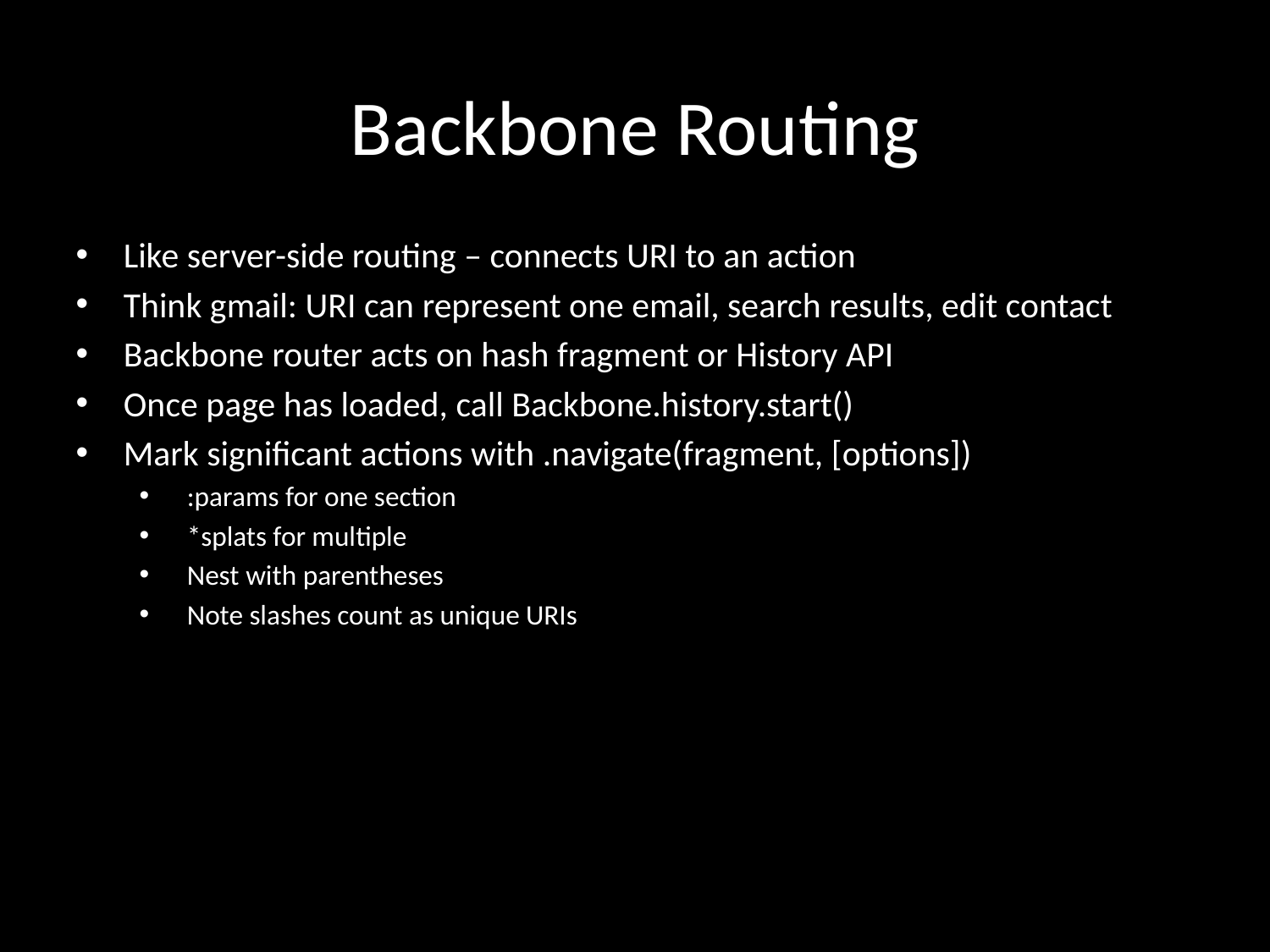

# Backbone Routing
Like server-side routing – connects URI to an action
Think gmail: URI can represent one email, search results, edit contact
Backbone router acts on hash fragment or History API
Once page has loaded, call Backbone.history.start()
Mark significant actions with .navigate(fragment, [options])
:params for one section
*splats for multiple
Nest with parentheses
Note slashes count as unique URIs